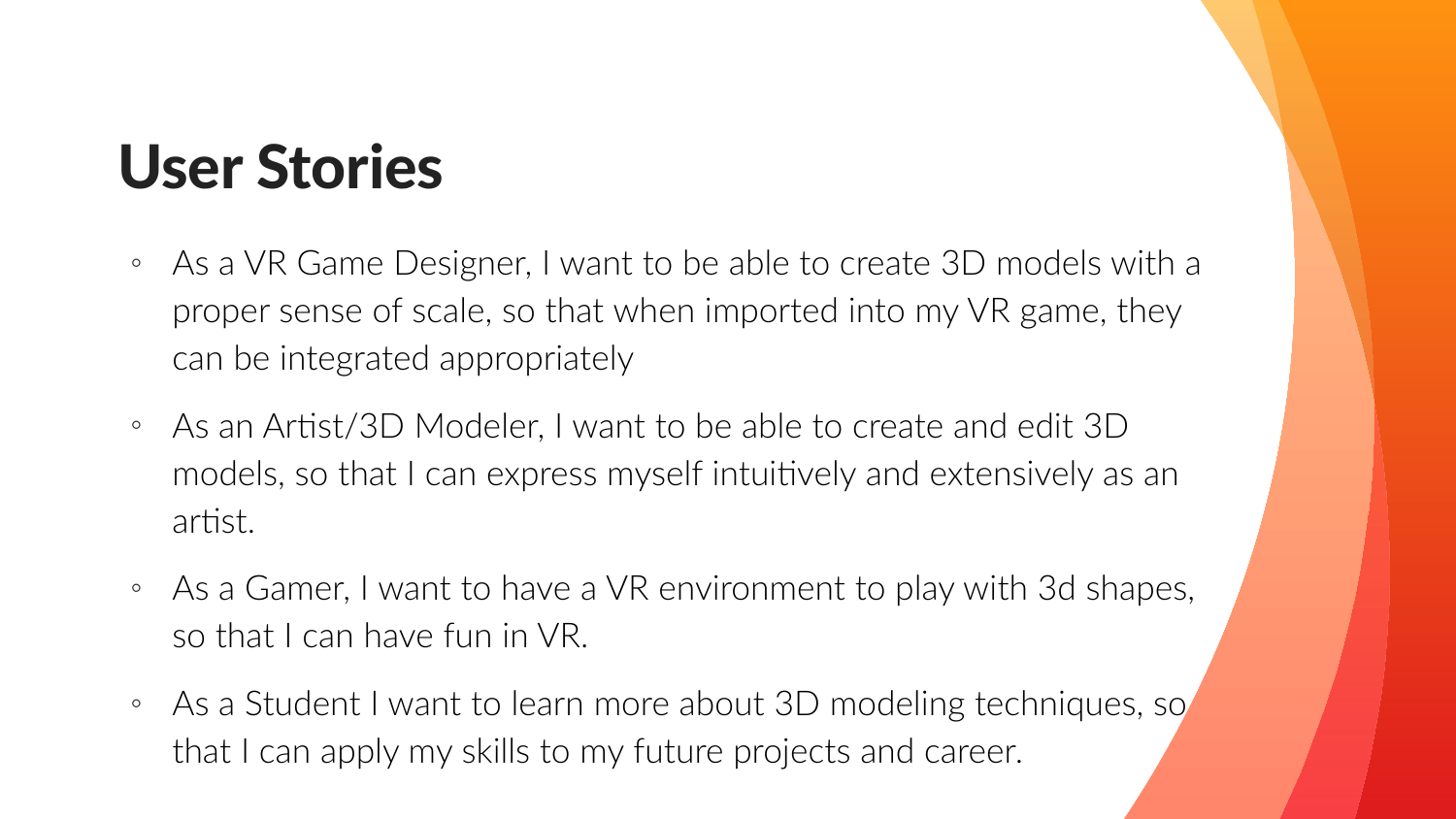

# User Stories
As a VR Game Designer, I want to be able to create 3D models with a proper sense of scale, so that when imported into my VR game, they can be integrated appropriately
As an Artist/3D Modeler, I want to be able to create and edit 3D models, so that I can express myself intuitively and extensively as an artist.
As a Gamer, I want to have a VR environment to play with 3d shapes, so that I can have fun in VR.
As a Student I want to learn more about 3D modeling techniques, so that I can apply my skills to my future projects and career.